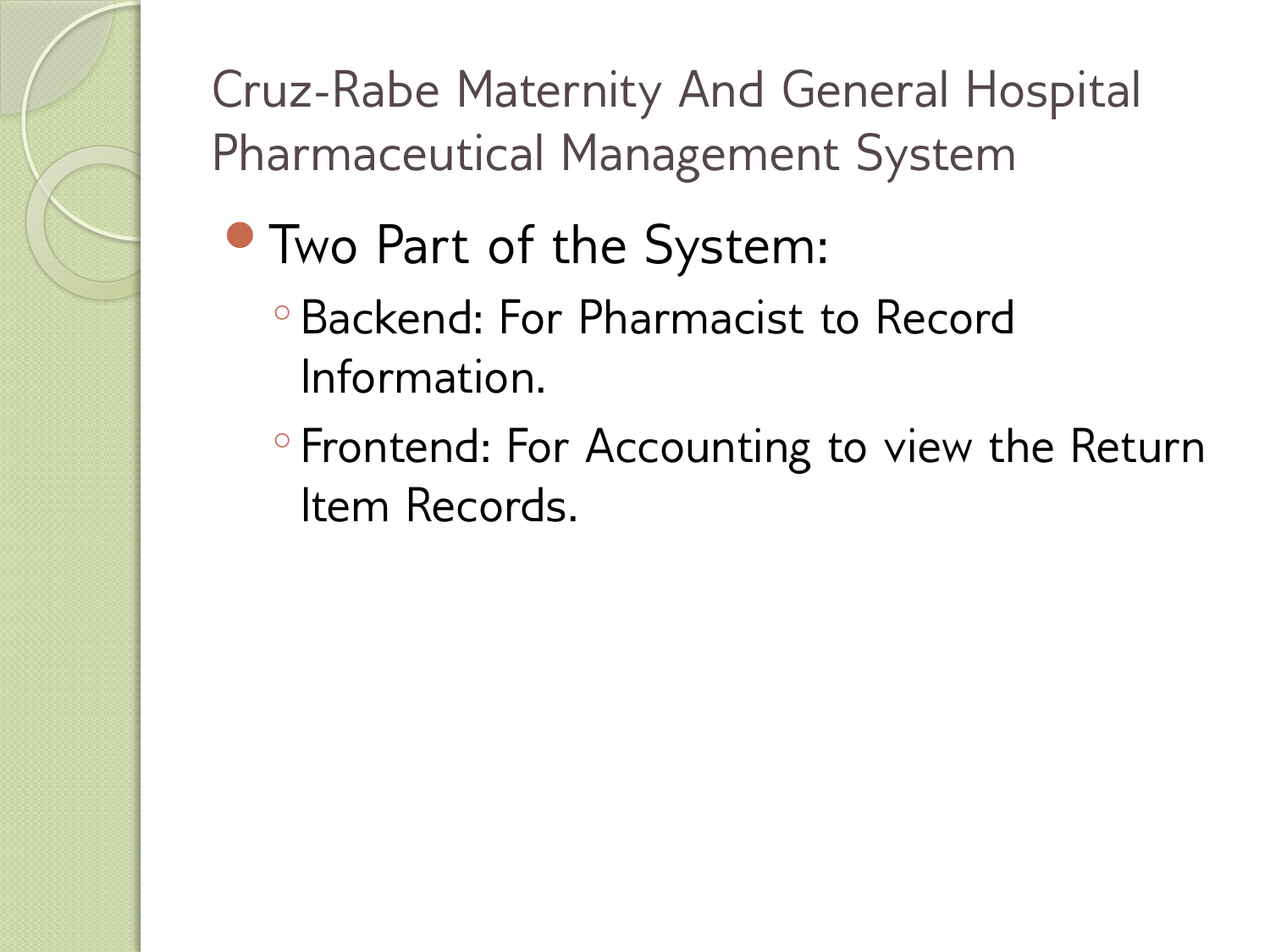

# Cruz-Rabe Maternity And General Hospital Pharmaceutical Management System
Two Part of the System:
Backend: For Pharmacist to Record Information.
Frontend: For Accounting to view the Return Item Records.